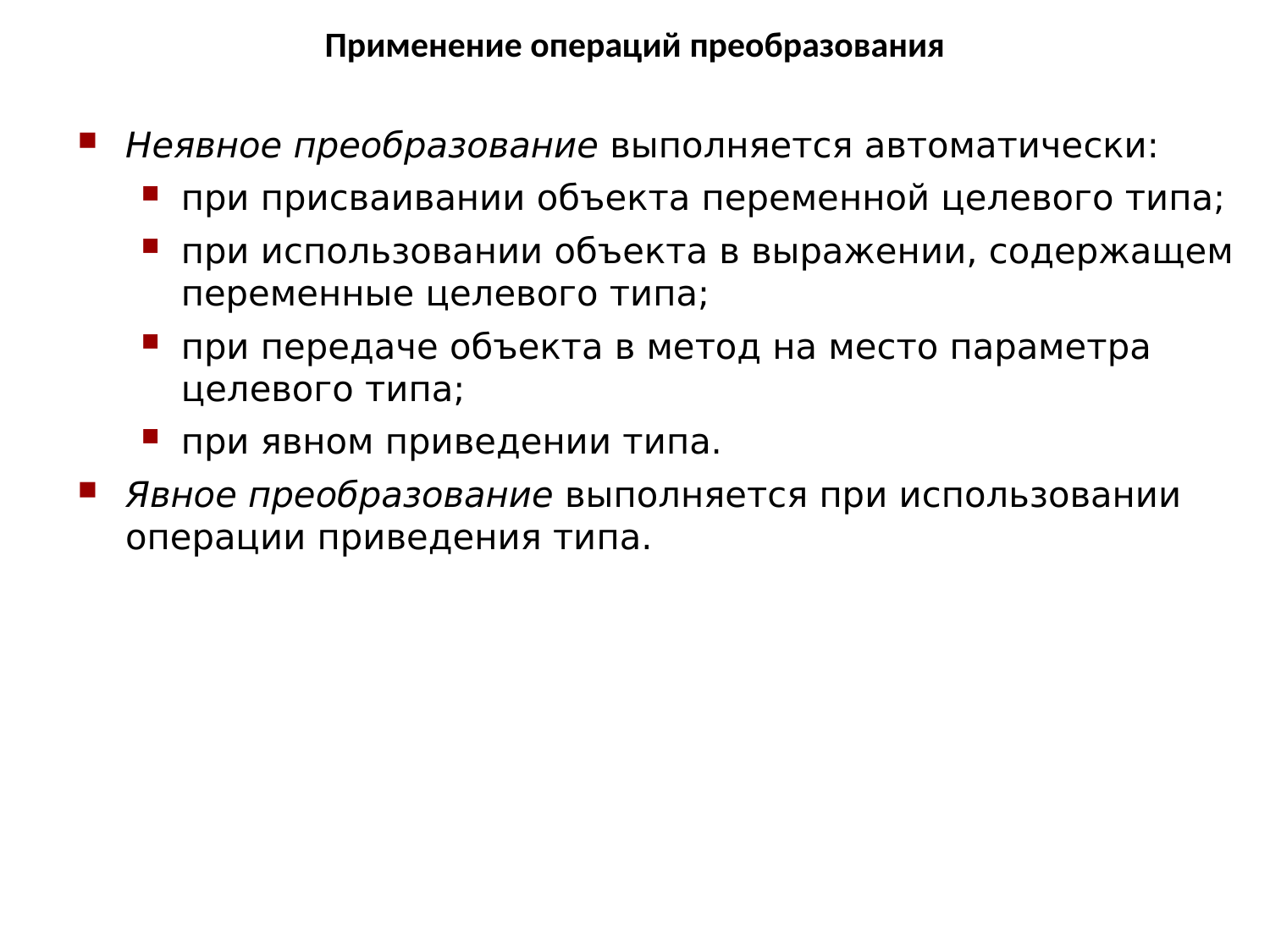

# Применение операций преобразования
Неявное преобразование выполняется автоматически:
при присваивании объекта переменной целевого типа;
при использовании объекта в выражении, содержащем переменные целевого типа;
при передаче объекта в метод на место параметра целевого типа;
при явном приведении типа.
Явное преобразование выполняется при использовании операции приведения типа.